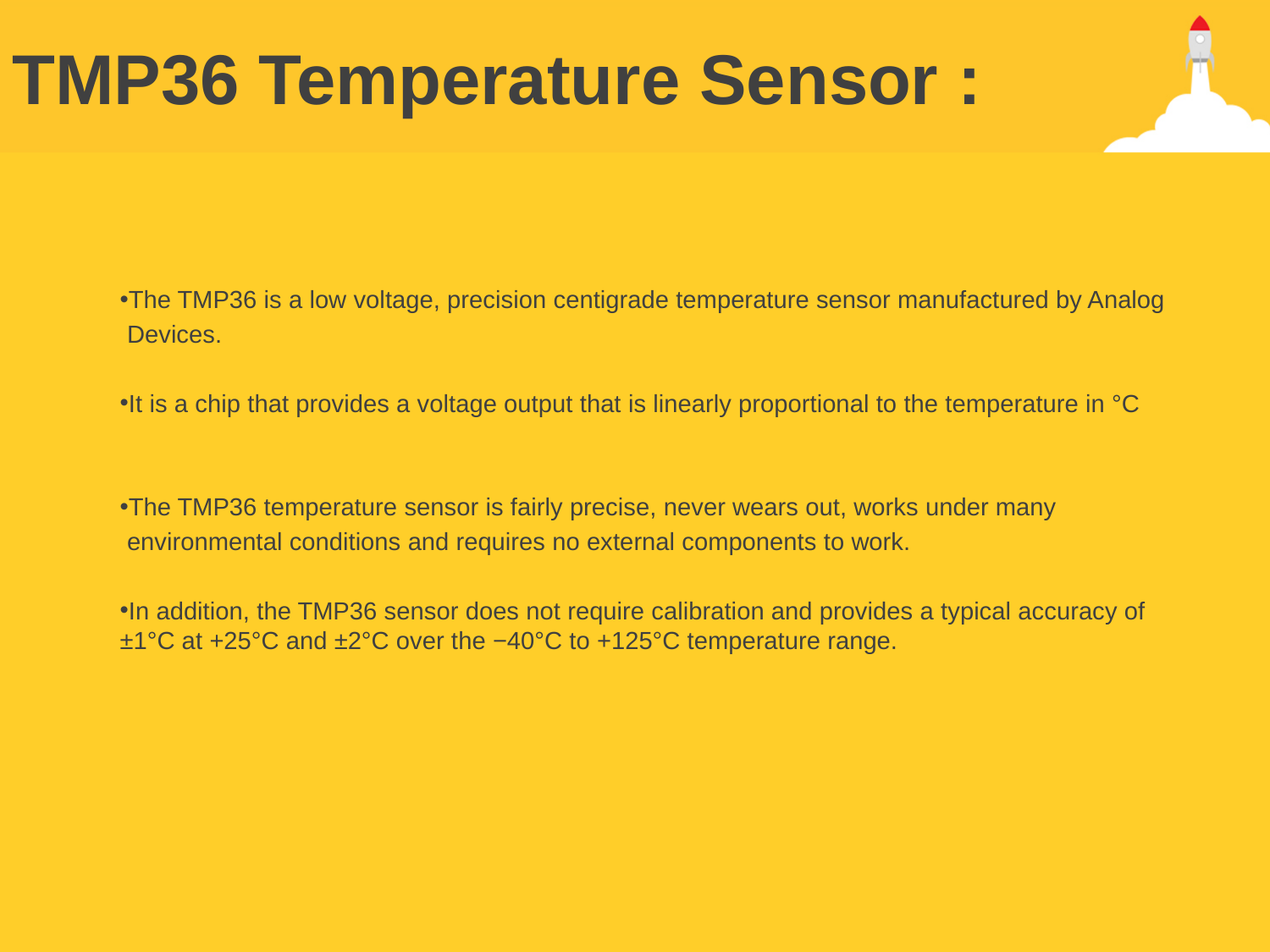

# TMP36 Temperature Sensor :

The TMP36 is a low voltage, precision centigrade temperature sensor manufactured by Analog
 Devices.

It is a chip that provides a voltage output that is linearly proportional to the temperature in °C

The TMP36 temperature sensor is fairly precise, never wears out, works under many
 environmental conditions and requires no external components to work.

In addition, the TMP36 sensor does not require calibration and provides a typical accuracy of ±1°C at +25°C and ±2°C over the −40°C to +125°C temperature range.